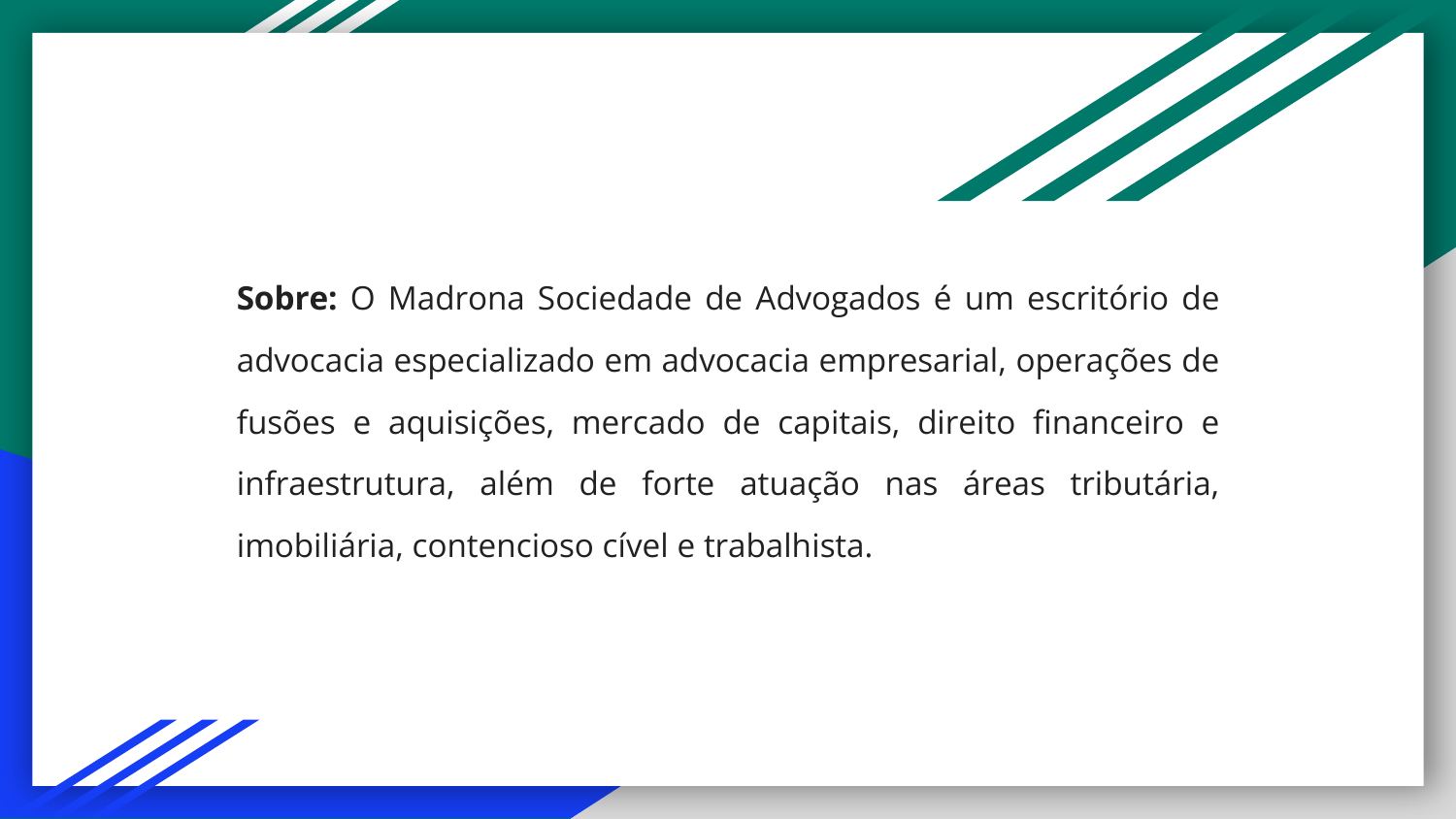

# Sobre: O Madrona Sociedade de Advogados é um escritório de advocacia especializado em advocacia empresarial, operações de fusões e aquisições, mercado de capitais, direito financeiro e infraestrutura, além de forte atuação nas áreas tributária, imobiliária, contencioso cível e trabalhista.